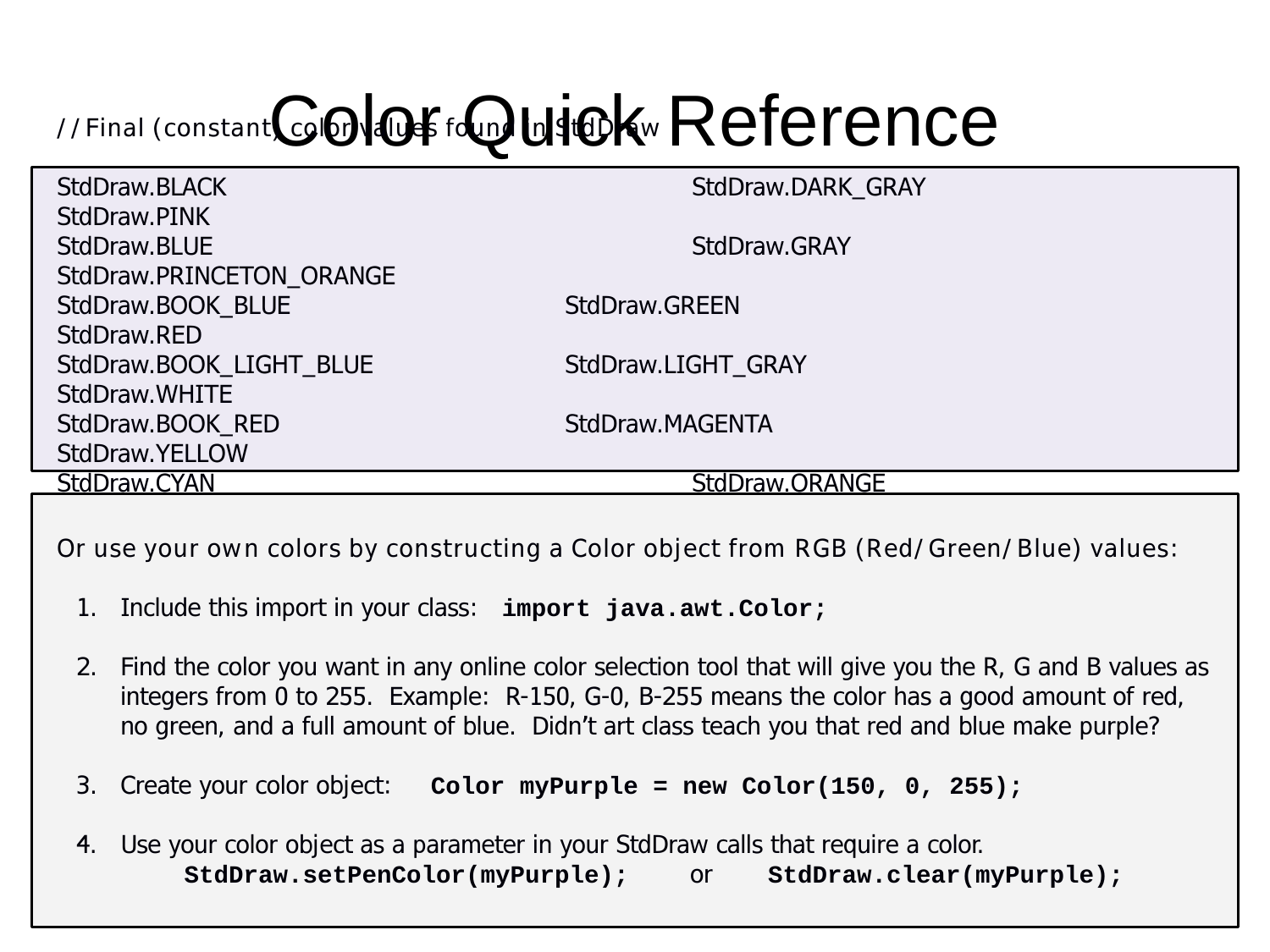

Color Quick Reference
//Final (constant) color values found in StdDraw

StdDraw.BLACK				StdDraw.DARK_GRAY     		StdDraw.PINK
StdDraw.BLUE				StdDraw.GRAY         			StdDraw.PRINCETON_ORANGE
StdDraw.BOOK_BLUE			StdDraw.GREEN                 		StdDraw.RED
StdDraw.BOOK_LIGHT_BLUE		StdDraw.LIGHT_GRAY      		StdDraw.WHITE
StdDraw.BOOK_RED			StdDraw.MAGENTA           		StdDraw.YELLOW
StdDraw.CYAN				StdDraw.ORANGE

Or use your own colors by constructing a Color object from RGB (Red/Green/Blue) values:

Include this import in your class:   import java.awt.Color;

Find the color you want in any online color selection tool that will give you the R, G and B values as integers from 0 to 255.  Example:  R-150, G-0, B-255 means the color has a good amount of red, no green, and a full amount of blue.  Didn’t art class teach you that red and blue make purple?

Create your color object:    Color myPurple = new Color(150, 0, 255);

Use your color object as a parameter in your StdDraw calls that require a color.
StdDraw.setPenColor(myPurple);        or       StdDraw.clear(myPurple);